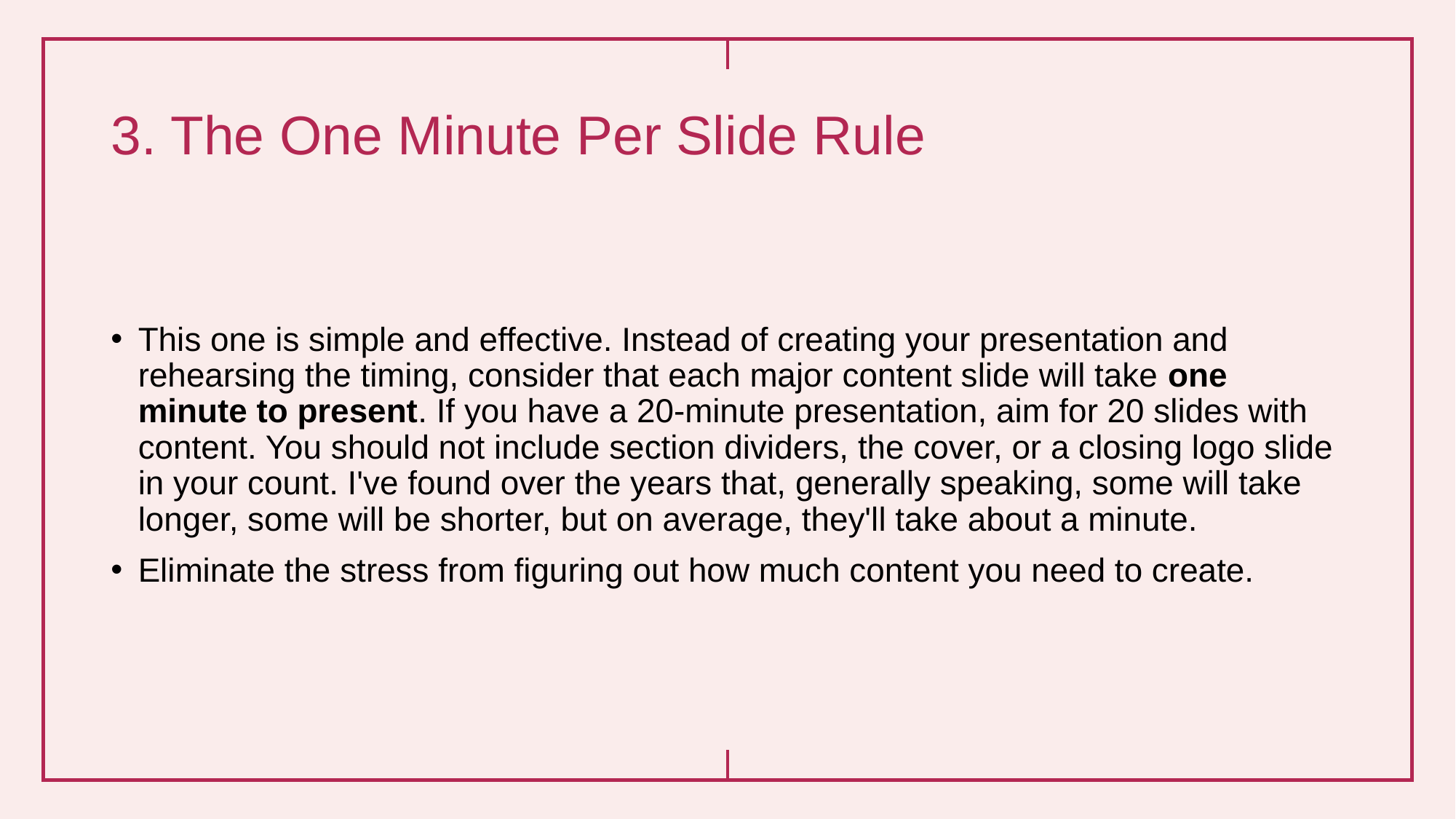

# 3. The One Minute Per Slide Rule
This one is simple and effective. Instead of creating your presentation and rehearsing the timing, consider that each major content slide will take one minute to present. If you have a 20-minute presentation, aim for 20 slides with content. You should not include section dividers, the cover, or a closing logo slide in your count. I've found over the years that, generally speaking, some will take longer, some will be shorter, but on average, they'll take about a minute.
Eliminate the stress from figuring out how much content you need to create.